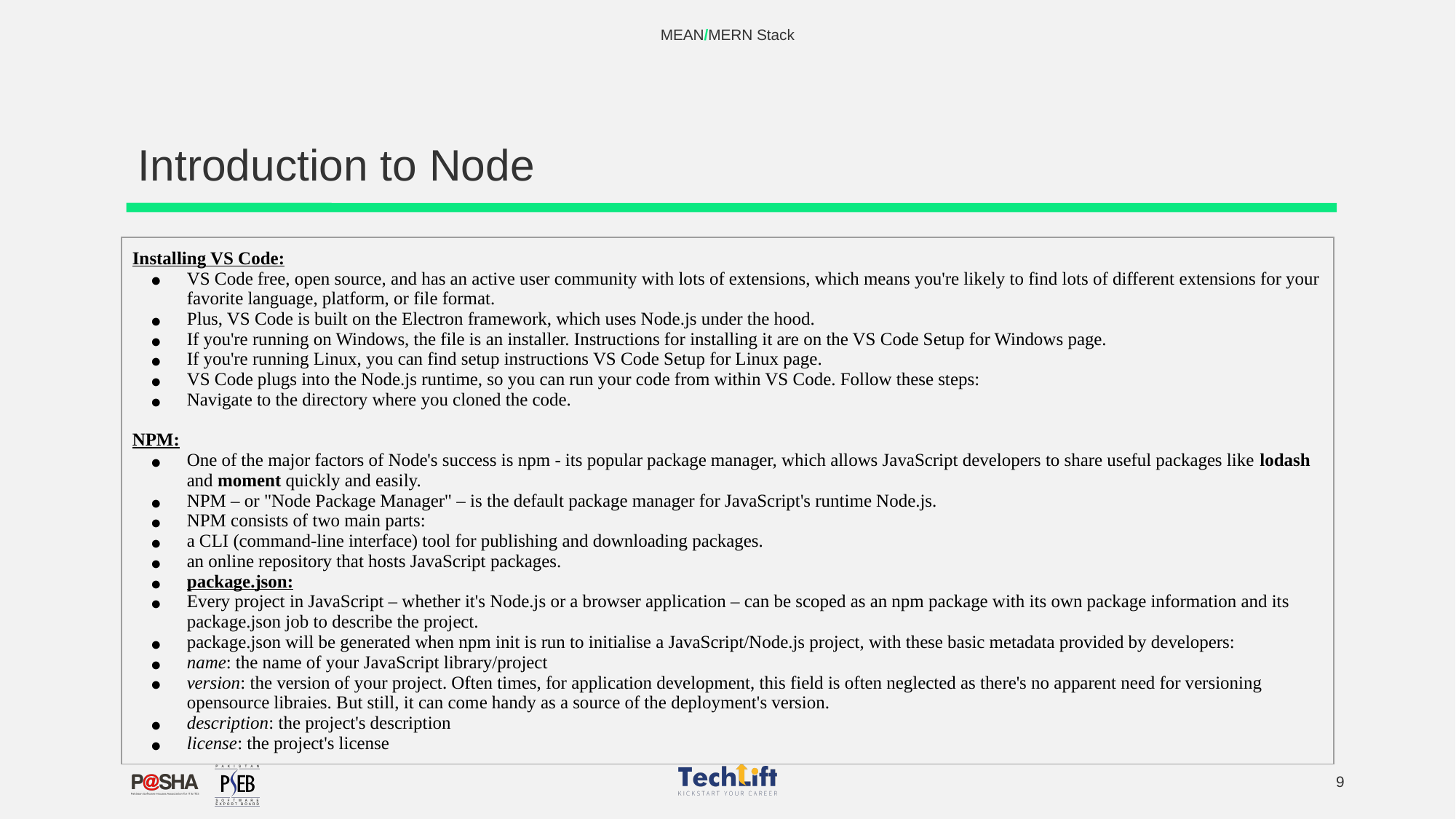

MEAN/MERN Stack
# Introduction to Node
| Installing VS Code: VS Code free, open source, and has an active user community with lots of extensions, which means you're likely to find lots of different extensions for your favorite language, platform, or file format. Plus, VS Code is built on the Electron framework, which uses Node.js under the hood. If you're running on Windows, the file is an installer. Instructions for installing it are on the VS Code Setup for Windows page. If you're running Linux, you can find setup instructions VS Code Setup for Linux page. VS Code plugs into the Node.js runtime, so you can run your code from within VS Code. Follow these steps: Navigate to the directory where you cloned the code. NPM: One of the major factors of Node's success is npm - its popular package manager, which allows JavaScript developers to share useful packages like lodash and moment quickly and easily. NPM – or "Node Package Manager" – is the default package manager for JavaScript's runtime Node.js. NPM consists of two main parts: a CLI (command-line interface) tool for publishing and downloading packages. an online repository that hosts JavaScript packages. package.json: Every project in JavaScript – whether it's Node.js or a browser application – can be scoped as an npm package with its own package information and its package.json job to describe the project. package.json will be generated when npm init is run to initialise a JavaScript/Node.js project, with these basic metadata provided by developers: name: the name of your JavaScript library/project version: the version of your project. Often times, for application development, this field is often neglected as there's no apparent need for versioning opensource libraies. But still, it can come handy as a source of the deployment's version. description: the project's description license: the project's license |
| --- |
9